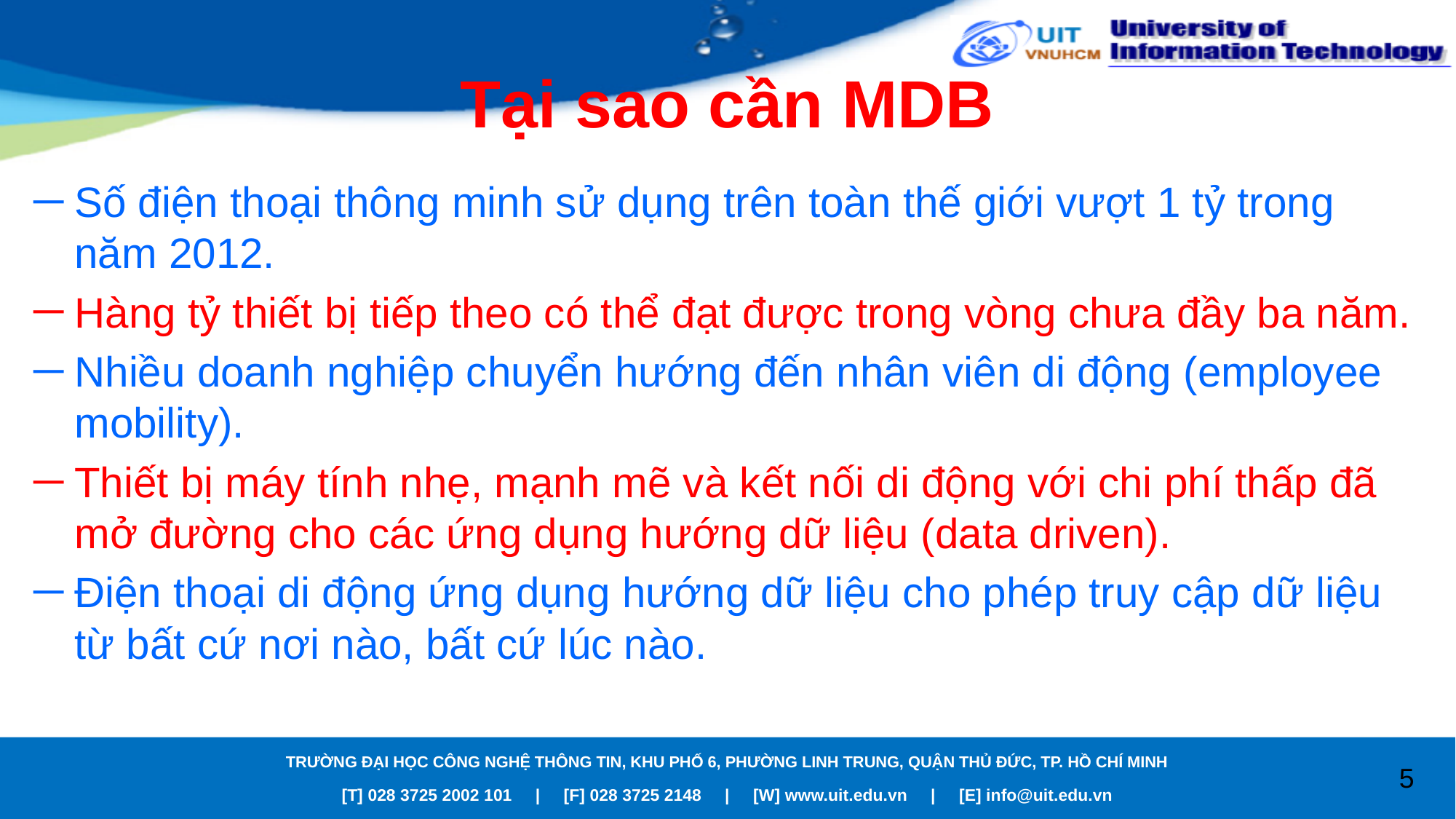

# Tại sao cần MDB
Số điện thoại thông minh sử dụng trên toàn thế giới vượt 1 tỷ trong năm 2012.
Hàng tỷ thiết bị tiếp theo có thể đạt được trong vòng chưa đầy ba năm.
Nhiều doanh nghiệp chuyển hướng đến nhân viên di động (employee mobility).
Thiết bị máy tính nhẹ, mạnh mẽ và kết nối di động với chi phí thấp đã mở đường cho các ứng dụng hướng dữ liệu (data driven).
Điện thoại di động ứng dụng hướng dữ liệu cho phép truy cập dữ liệu từ bất cứ nơi nào, bất cứ lúc nào.